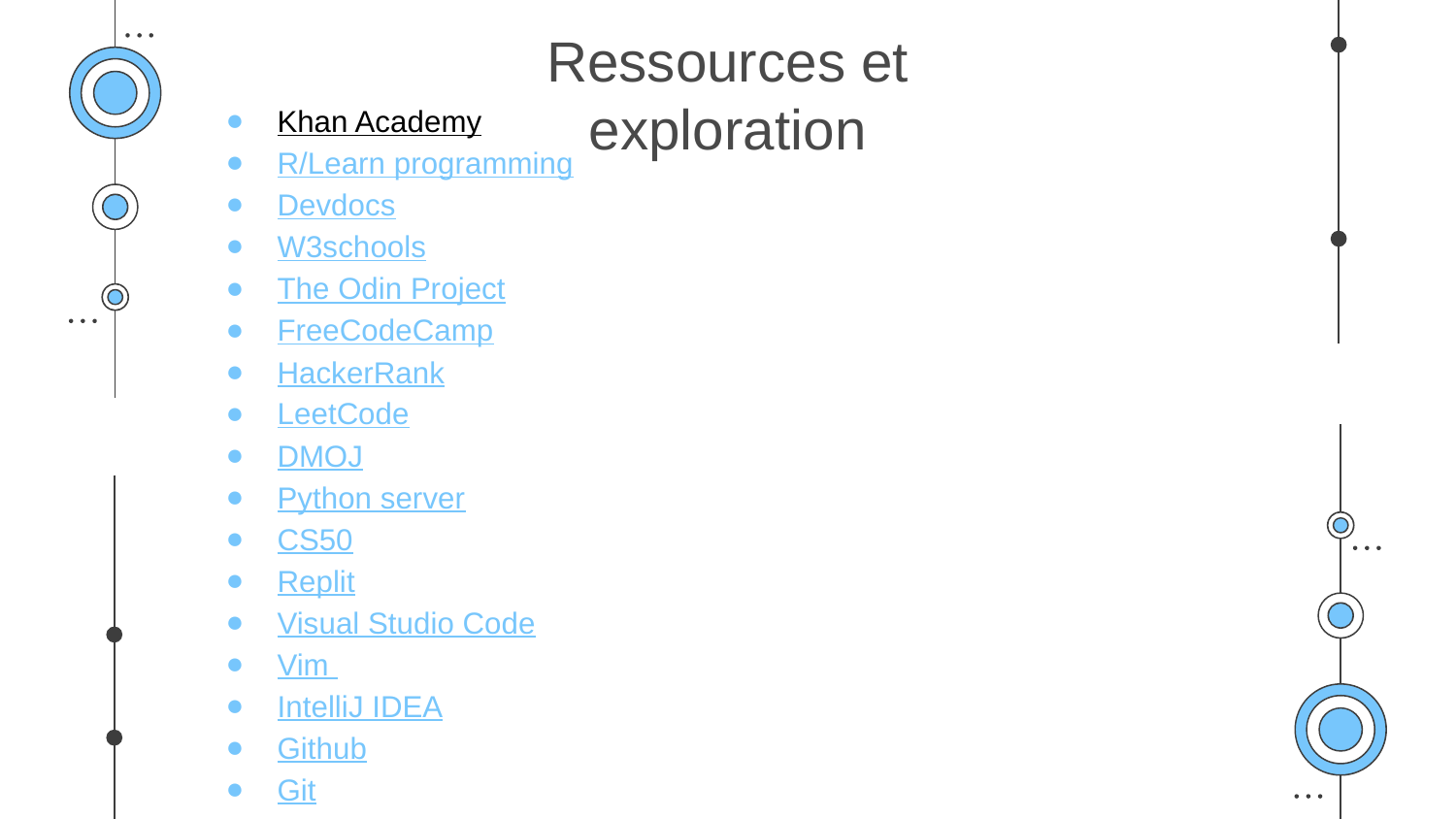

# Ressources et exploration
Khan Academy
R/Learn programming
Devdocs
W3schools
The Odin Project
FreeCodeCamp
HackerRank
LeetCode
DMOJ
Python server
CS50
Replit
Visual Studio Code
Vim
IntelliJ IDEA
Github
Git